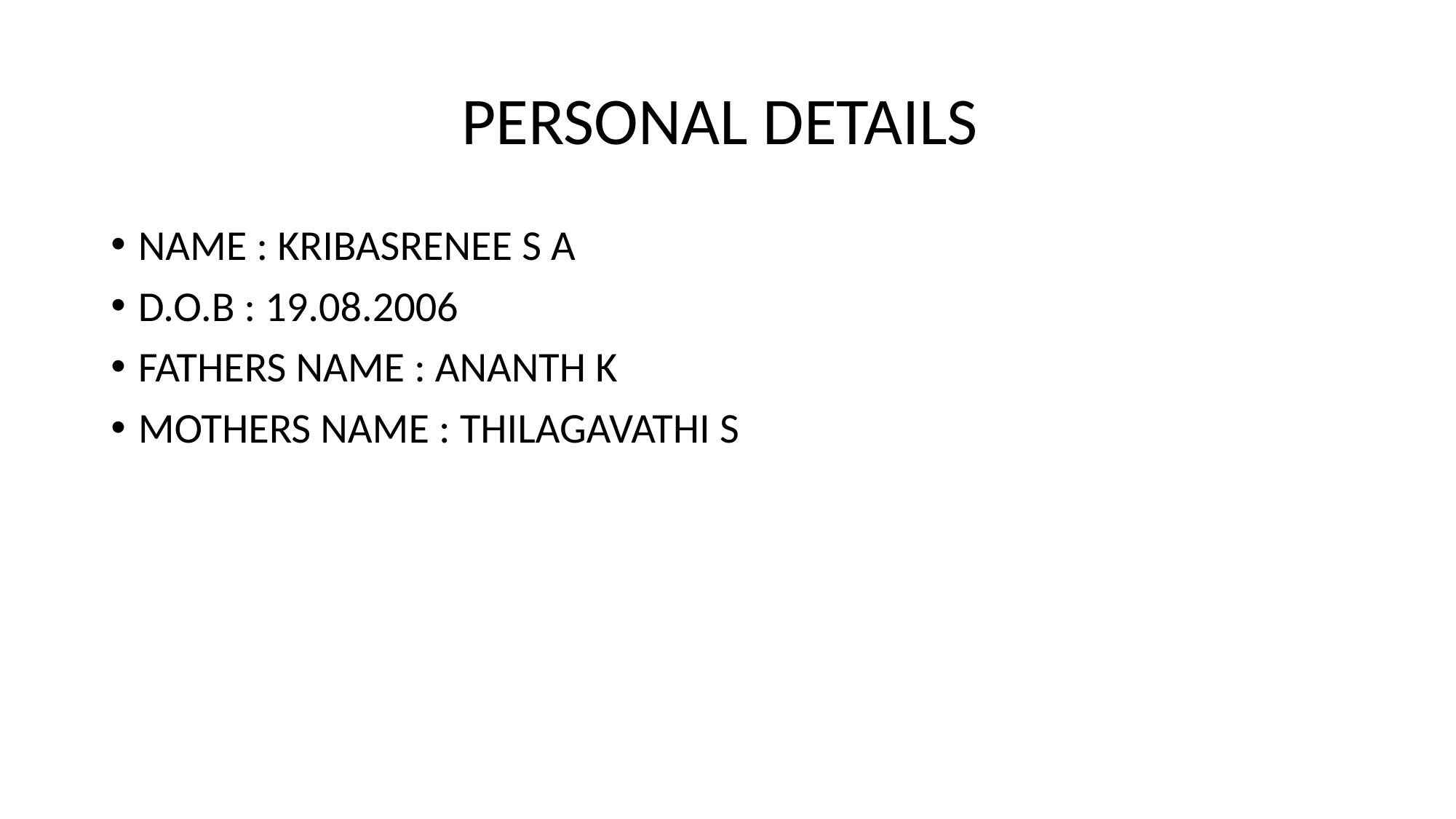

# PERSONAL DETAILS
NAME : KRIBASRENEE S A
D.O.B : 19.08.2006
FATHERS NAME : ANANTH K
MOTHERS NAME : THILAGAVATHI S